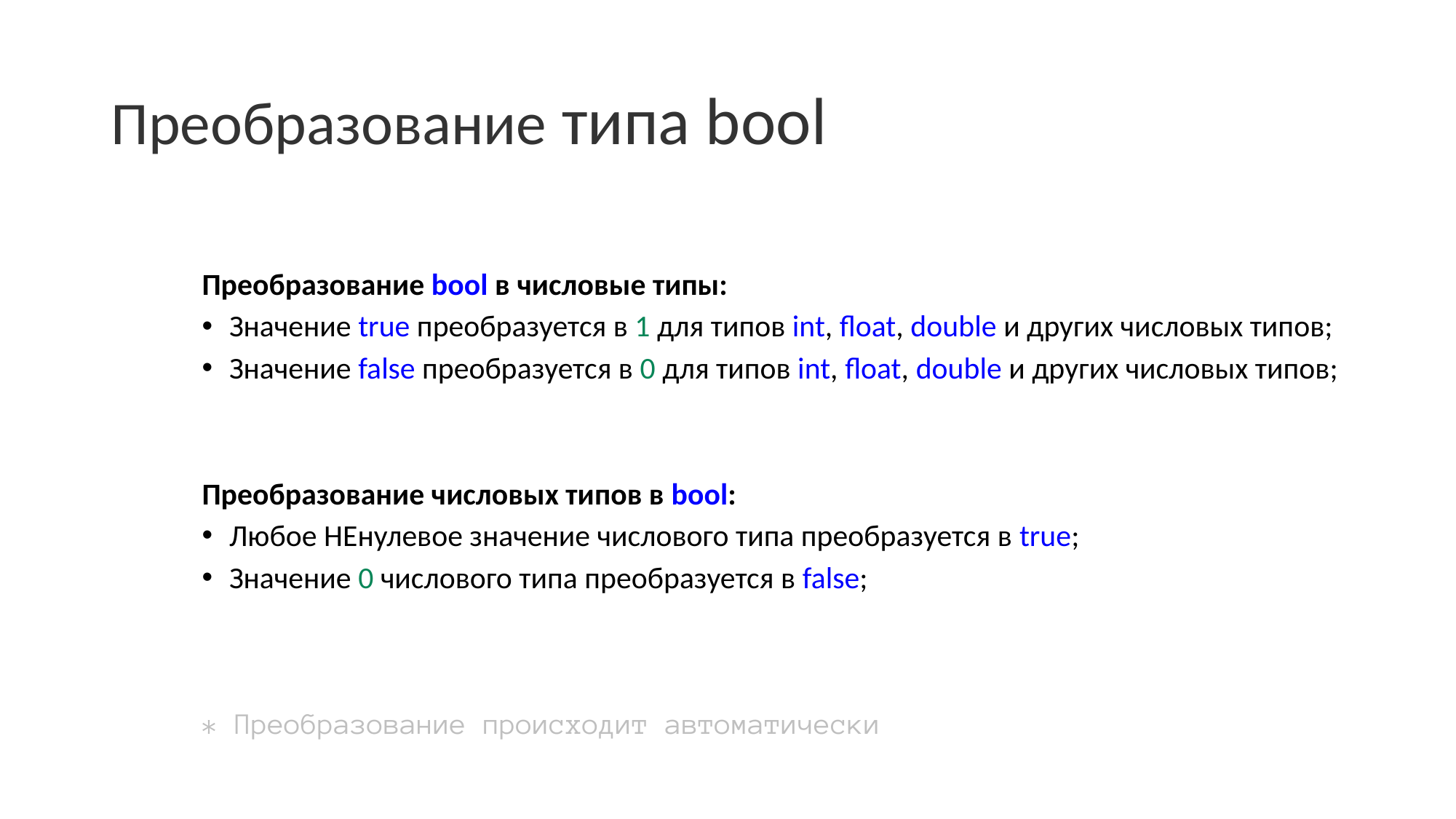

# Преобразование типа bool

Преобразование bool в числовые типы:
Значение true преобразуется в 1 для типов int, float, double и других числовых типов;
Значение false преобразуется в 0 для типов int, float, double и других числовых типов;

Преобразование числовых типов в bool:
Любое НЕнулевое значение числового типа преобразуется в true;
Значение 0 числового типа преобразуется в false;

* Преобразование происходит автоматически